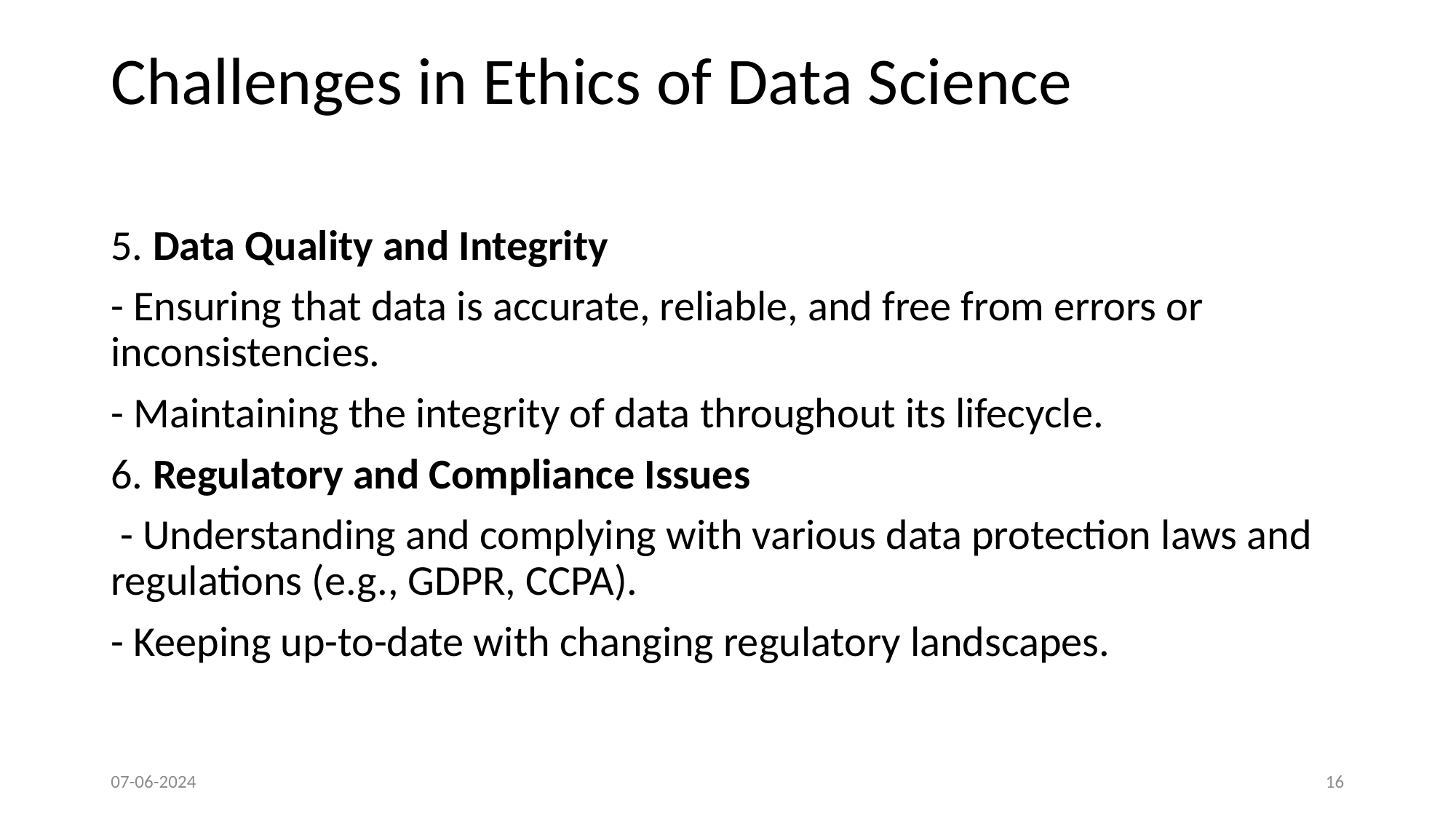

# Challenges in Ethics of Data Science
5. Data Quality and Integrity
- Ensuring that data is accurate, reliable, and free from errors or inconsistencies.
- Maintaining the integrity of data throughout its lifecycle.
6. Regulatory and Compliance Issues
 - Understanding and complying with various data protection laws and regulations (e.g., GDPR, CCPA).
- Keeping up-to-date with changing regulatory landscapes.

07-06-2024
16